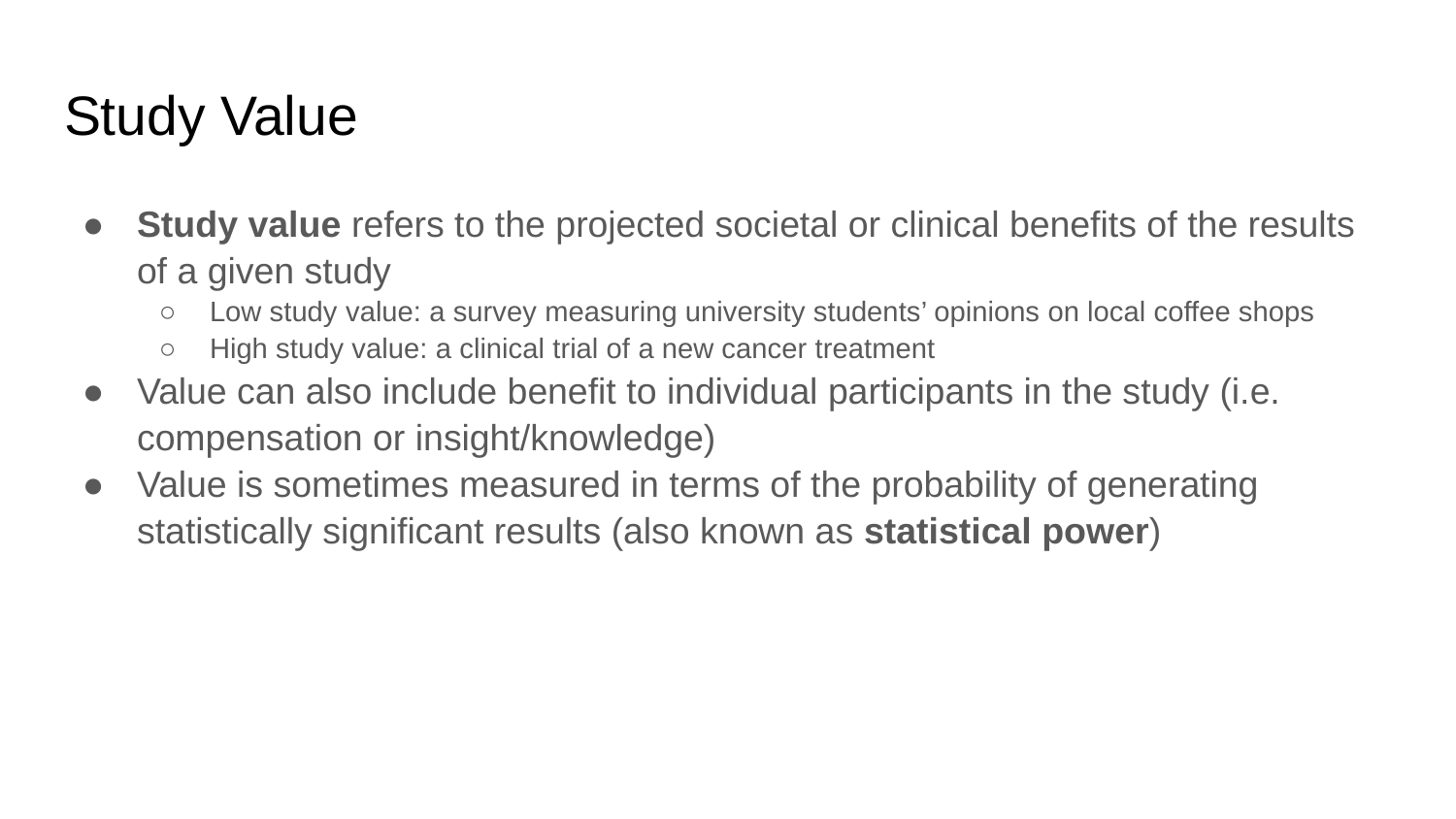

# Study Value
Study value refers to the projected societal or clinical benefits of the results of a given study
Low study value: a survey measuring university students’ opinions on local coffee shops
High study value: a clinical trial of a new cancer treatment
Value can also include benefit to individual participants in the study (i.e. compensation or insight/knowledge)
Value is sometimes measured in terms of the probability of generating statistically significant results (also known as statistical power)